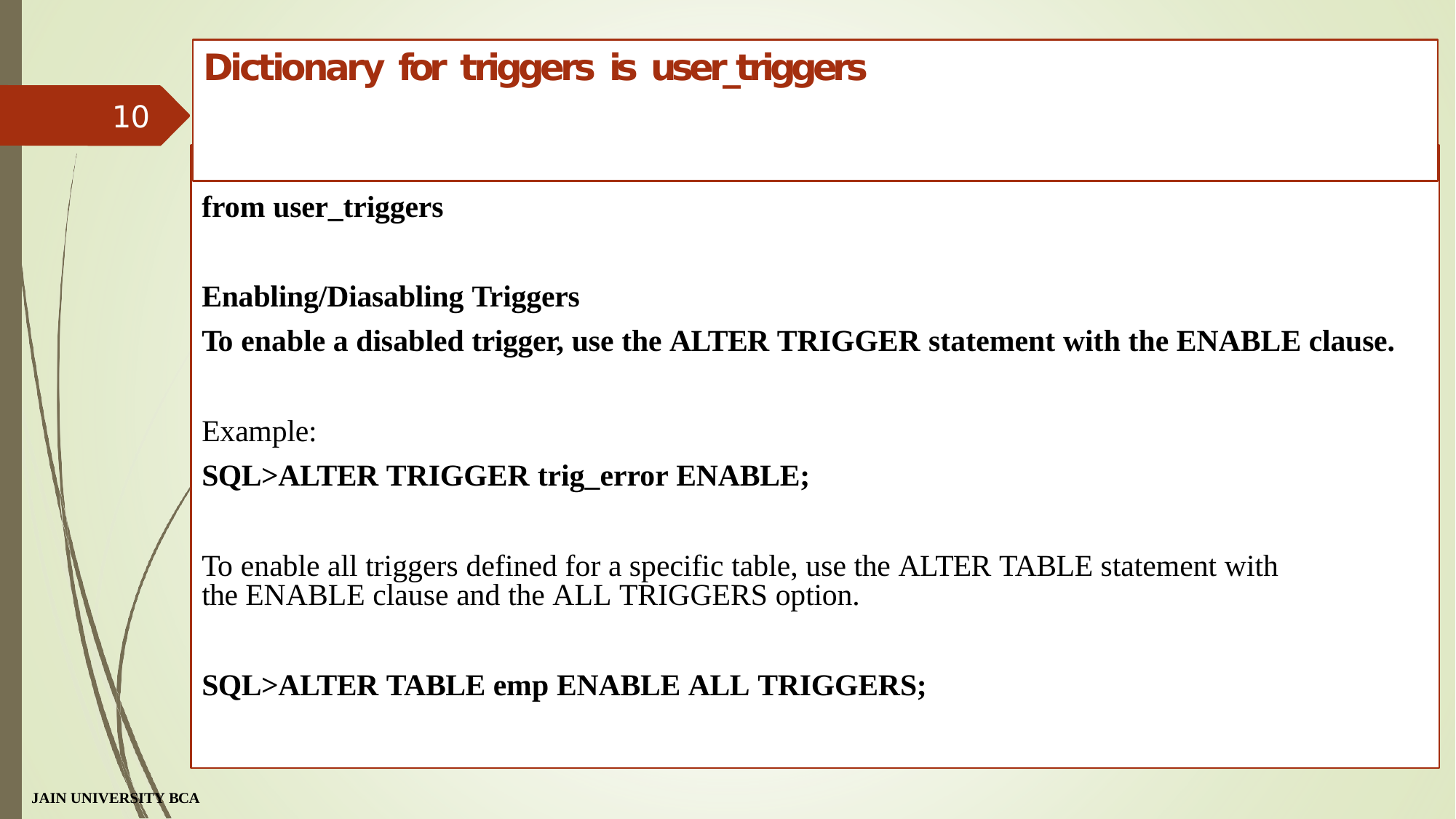

# Dictionary for triggers is user_triggers

10
SQL>Select trigger_name,trigger_body,table_name,description
from user_triggers

Enabling/Diasabling Triggers
To enable a disabled trigger, use the ALTER TRIGGER statement with the ENABLE clause.

Example:
SQL>ALTER TRIGGER trig_error ENABLE;

To enable all triggers defined for a specific table, use the ALTER TABLE statement with the ENABLE clause and the ALL TRIGGERS option.

SQL>ALTER TABLE emp ENABLE ALL TRIGGERS;
JAIN UNIVERSITY BCA